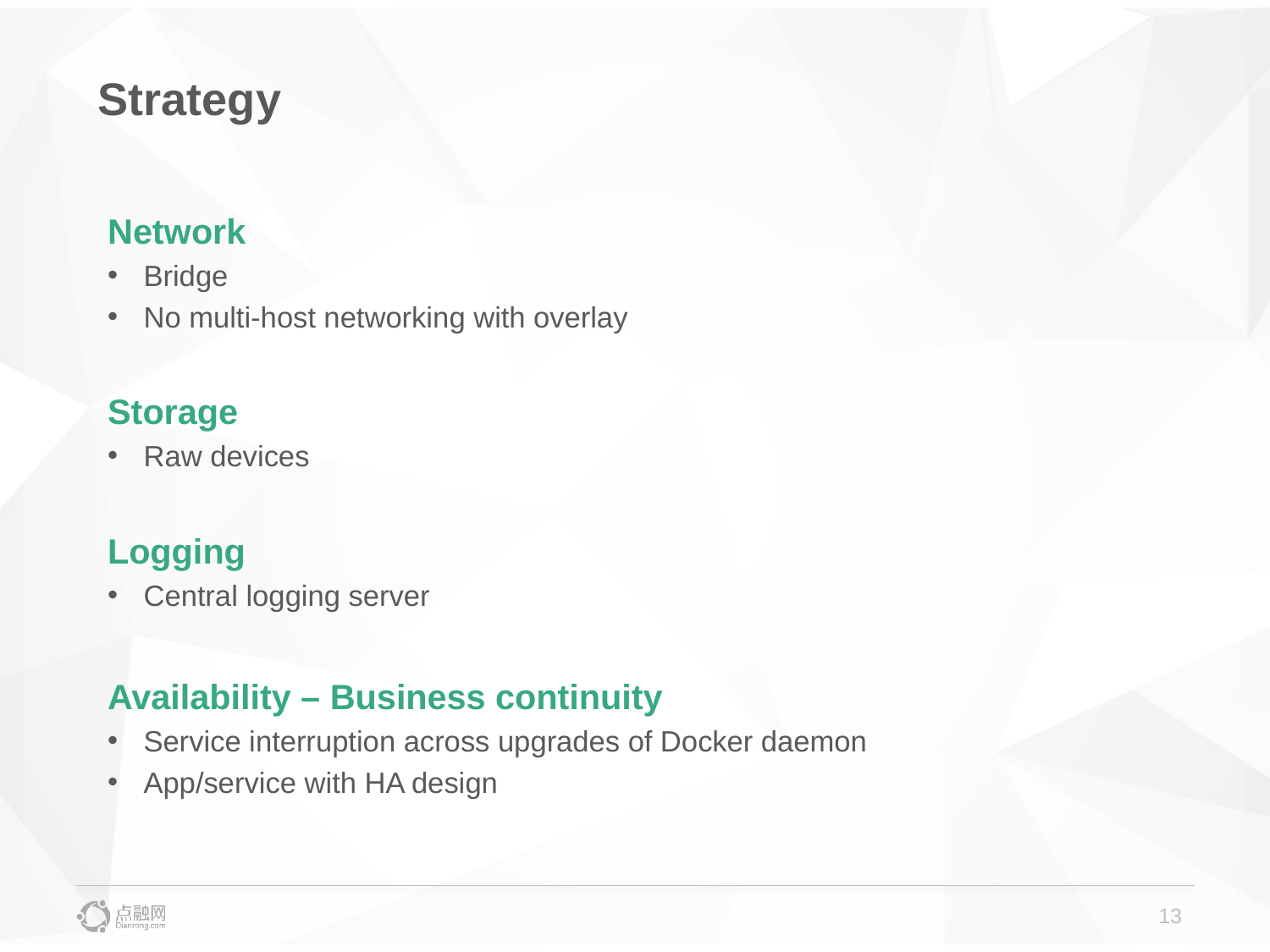

# Strategy
Network
Bridge
No multi-host networking with overlay

Storage
Raw devices

Logging
Central logging server

Availability – Business continuity
Service interruption across upgrades of Docker daemon
App/service with HA design